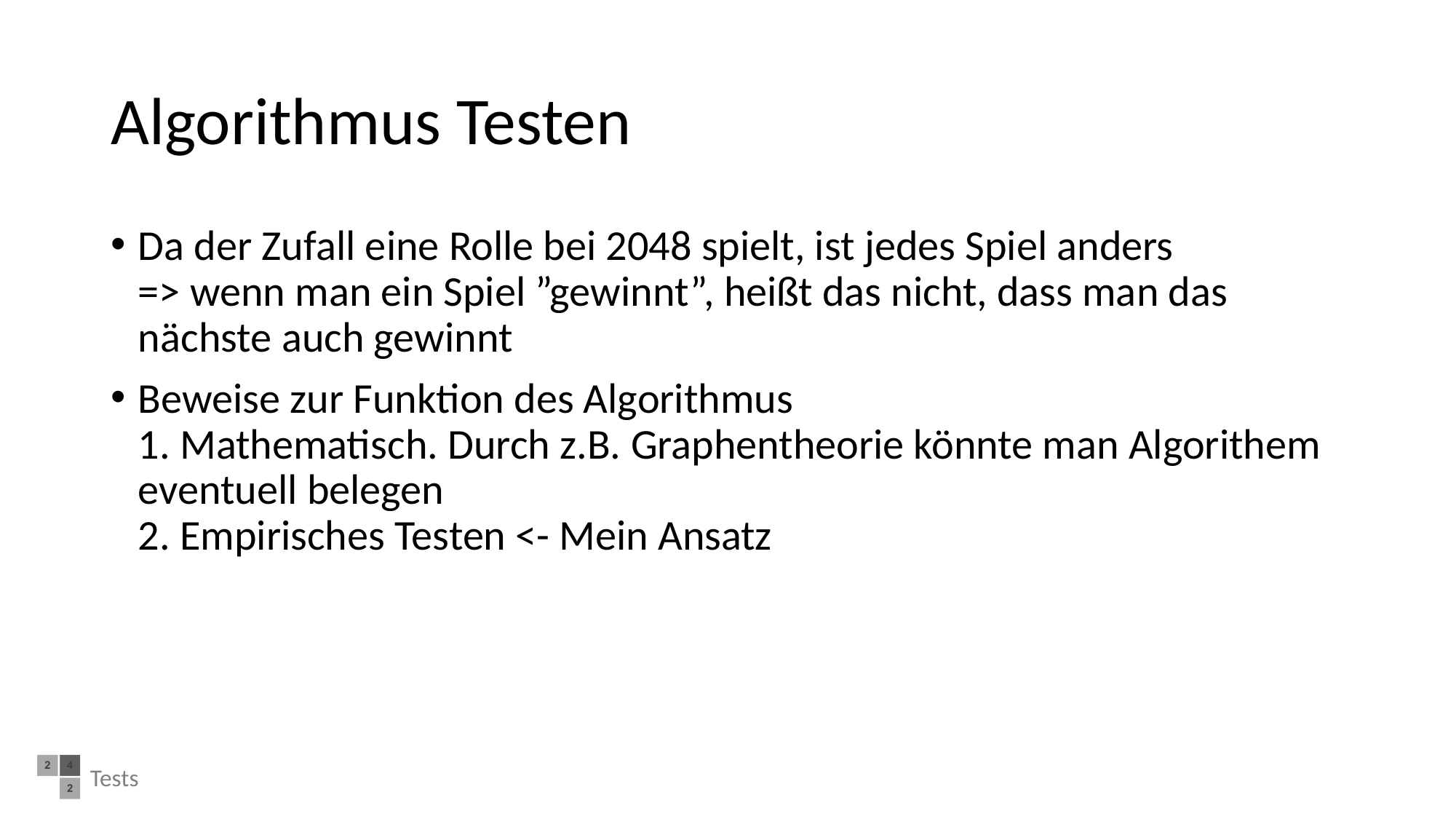

# Algorithmus Testen
Da der Zufall eine Rolle bei 2048 spielt, ist jedes Spiel anders
=> wenn man ein Spiel ”gewinnt”, heißt das nicht, dass man das nächste auch gewinnt
Beweise zur Funktion des Algorithmus
1. Mathematisch. Durch z.B. Graphentheorie könnte man Algorithem eventuell belegen
2. Empirisches Testen <- Mein Ansatz
Tests